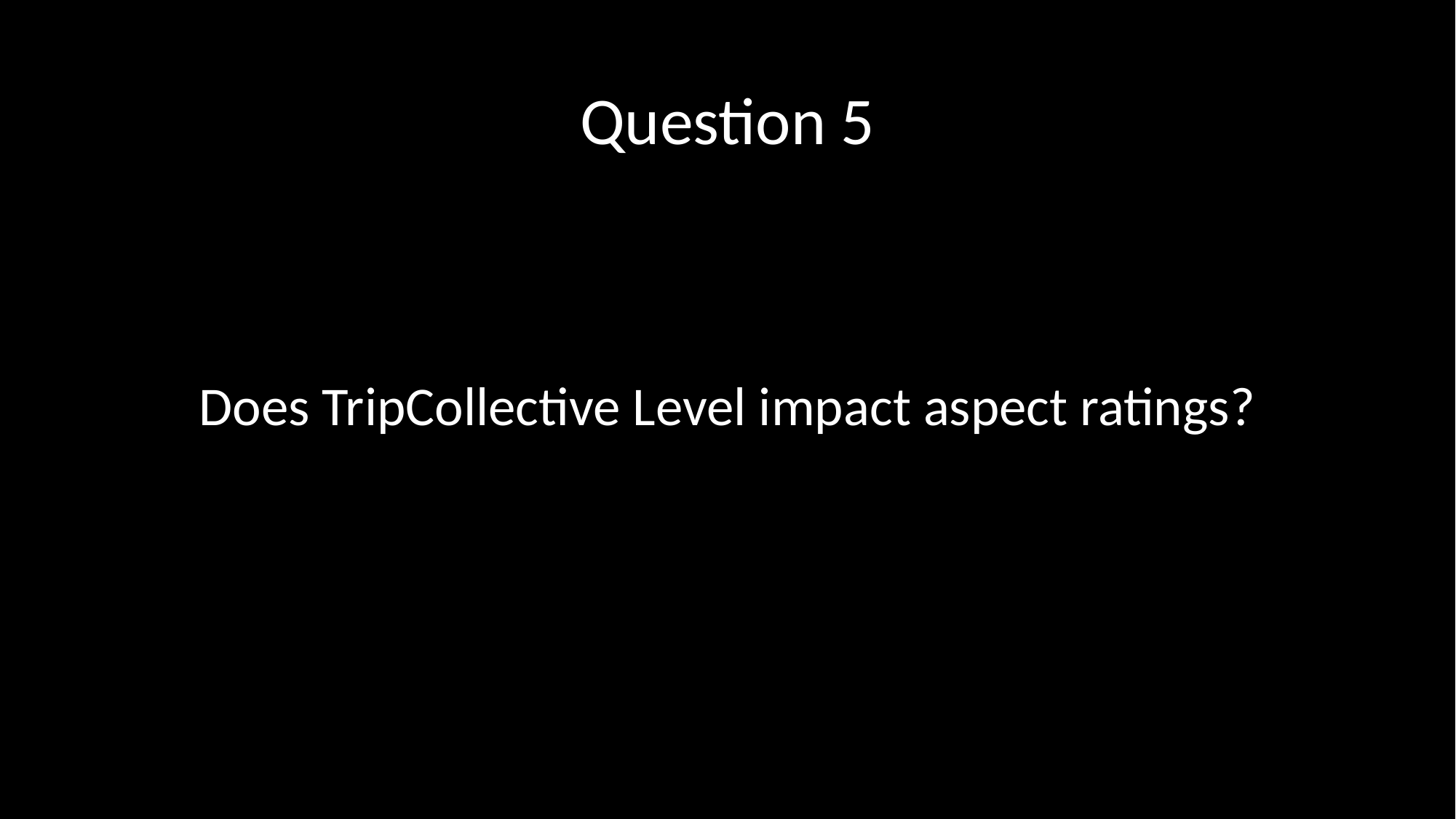

# Question 5
Does TripCollective Level impact aspect ratings?